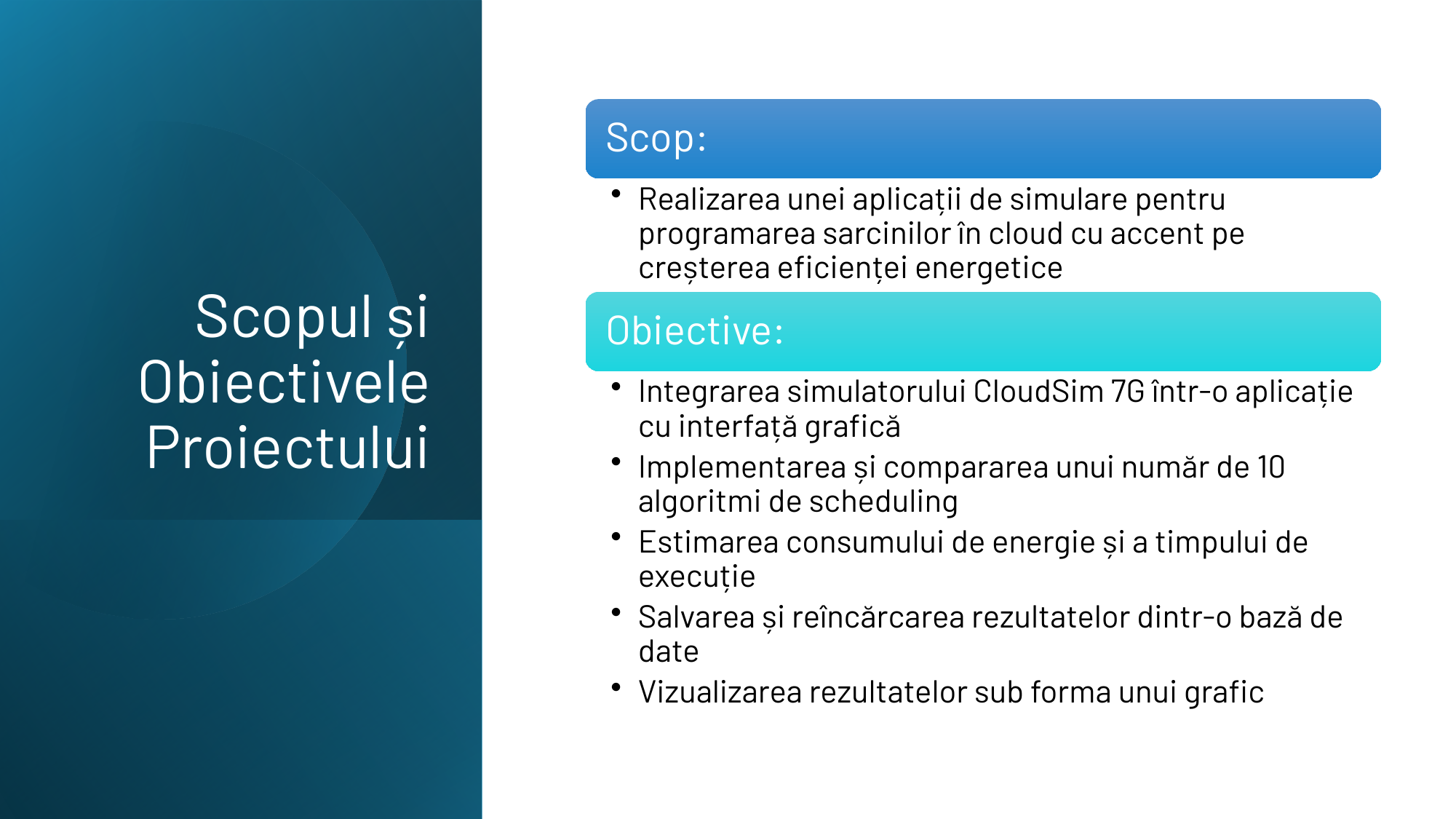

Scop:
Realizarea unei aplicații de simulare pentru programarea sarcinilor în cloud cu accent pe creșterea eficienței energetice
Obiective:
Integrarea simulatorului CloudSim 7G într-o aplicație cu interfață grafică
Implementarea și compararea unui număr de 10 algoritmi de scheduling
Estimarea consumului de energie și a timpului de execuție
Salvarea și reîncărcarea rezultatelor dintr-o bază de date
Vizualizarea rezultatelor sub forma unui grafic

# Scopul și Obiectivele Proiectului